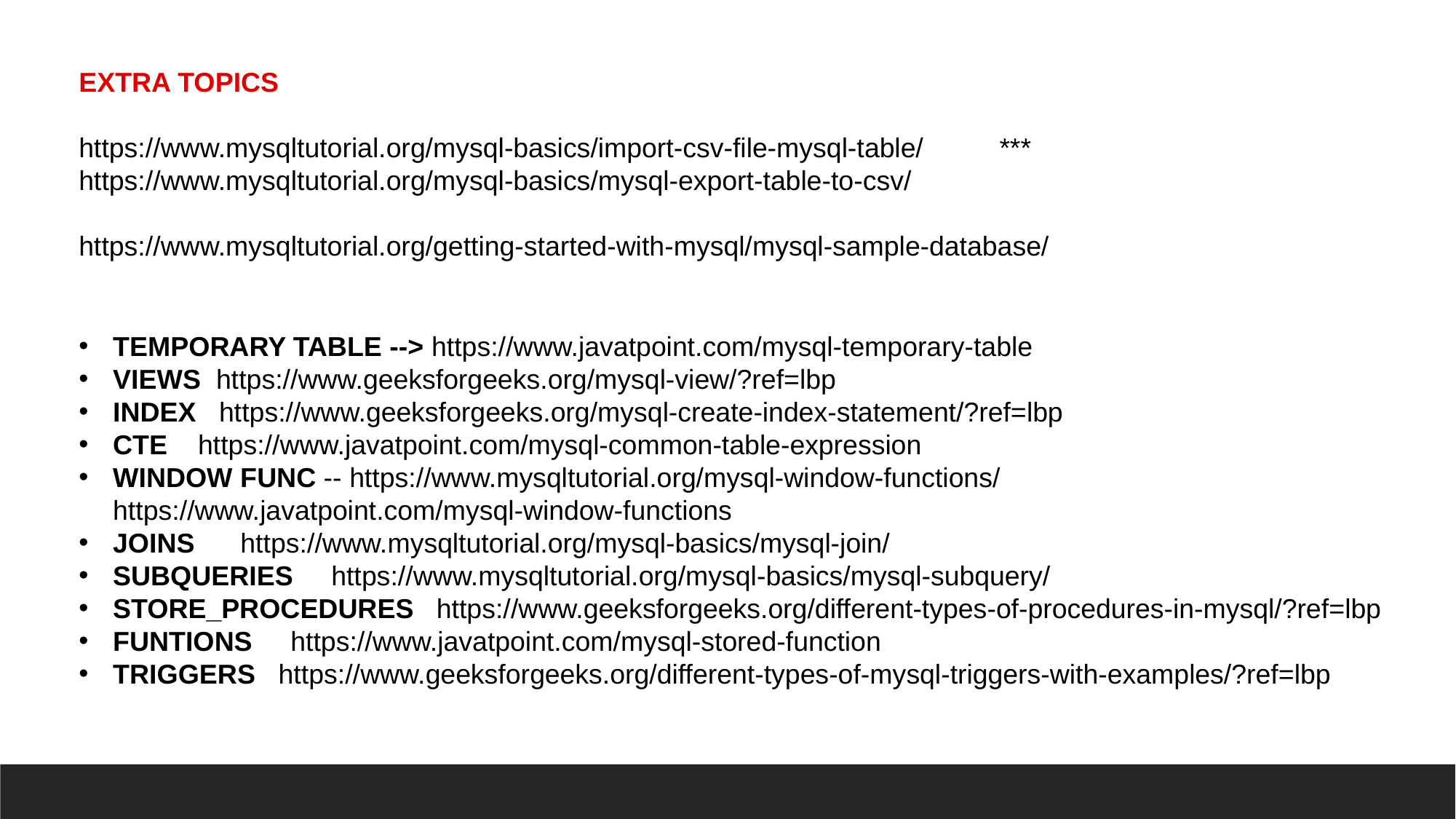

EXTRA TOPICS

https://www.mysqltutorial.org/mysql-basics/import-csv-file-mysql-table/          ***
https://www.mysqltutorial.org/mysql-basics/mysql-export-table-to-csv/

https://www.mysqltutorial.org/getting-started-with-mysql/mysql-sample-database/
TEMPORARY TABLE --> https://www.javatpoint.com/mysql-temporary-table
VIEWS  https://www.geeksforgeeks.org/mysql-view/?ref=lbp
INDEX   https://www.geeksforgeeks.org/mysql-create-index-statement/?ref=lbp
CTE    https://www.javatpoint.com/mysql-common-table-expression
WINDOW FUNC -- https://www.mysqltutorial.org/mysql-window-functions/      https://www.javatpoint.com/mysql-window-functions
JOINS      https://www.mysqltutorial.org/mysql-basics/mysql-join/
SUBQUERIES     https://www.mysqltutorial.org/mysql-basics/mysql-subquery/
STORE_PROCEDURES   https://www.geeksforgeeks.org/different-types-of-procedures-in-mysql/?ref=lbp
FUNTIONS     https://www.javatpoint.com/mysql-stored-function
TRIGGERS   https://www.geeksforgeeks.org/different-types-of-mysql-triggers-with-examples/?ref=lbp